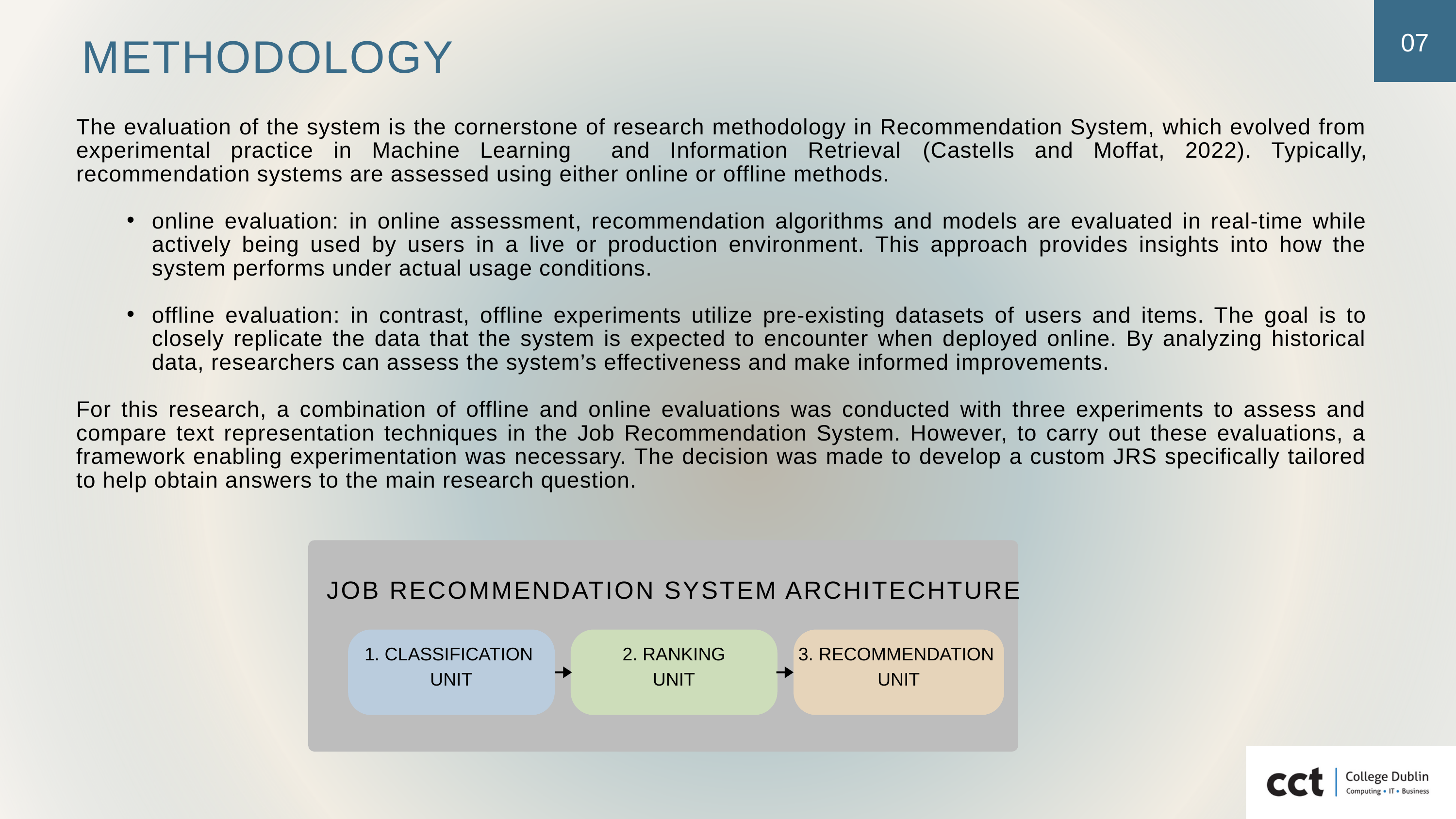

07
METHODOLOGY
The evaluation of the system is the cornerstone of research methodology in Recommendation System, which evolved from experimental practice in Machine Learning  and Information Retrieval (Castells and Moffat, 2022). Typically, recommendation systems are assessed using either online or offline methods.

online evaluation: in online assessment, recommendation algorithms and models are evaluated in real-time while actively being used by users in a live or production environment. This approach provides insights into how the system performs under actual usage conditions.

offline evaluation: in contrast, offline experiments utilize pre-existing datasets of users and items. The goal is to closely replicate the data that the system is expected to encounter when deployed online. By analyzing historical data, researchers can assess the system’s effectiveness and make informed improvements.

For this research, a combination of offline and online evaluations was conducted with three experiments to assess and compare text representation techniques in the Job Recommendation System. However, to carry out these evaluations, a framework enabling experimentation was necessary. The decision was made to develop a custom JRS specifically tailored to help obtain answers to the main research question.

JOB RECOMMENDATION SYSTEM ARCHITECHTURE

1. CLASSIFICATION
UNIT

2. RANKING
UNIT

3. RECOMMENDATION
UNIT